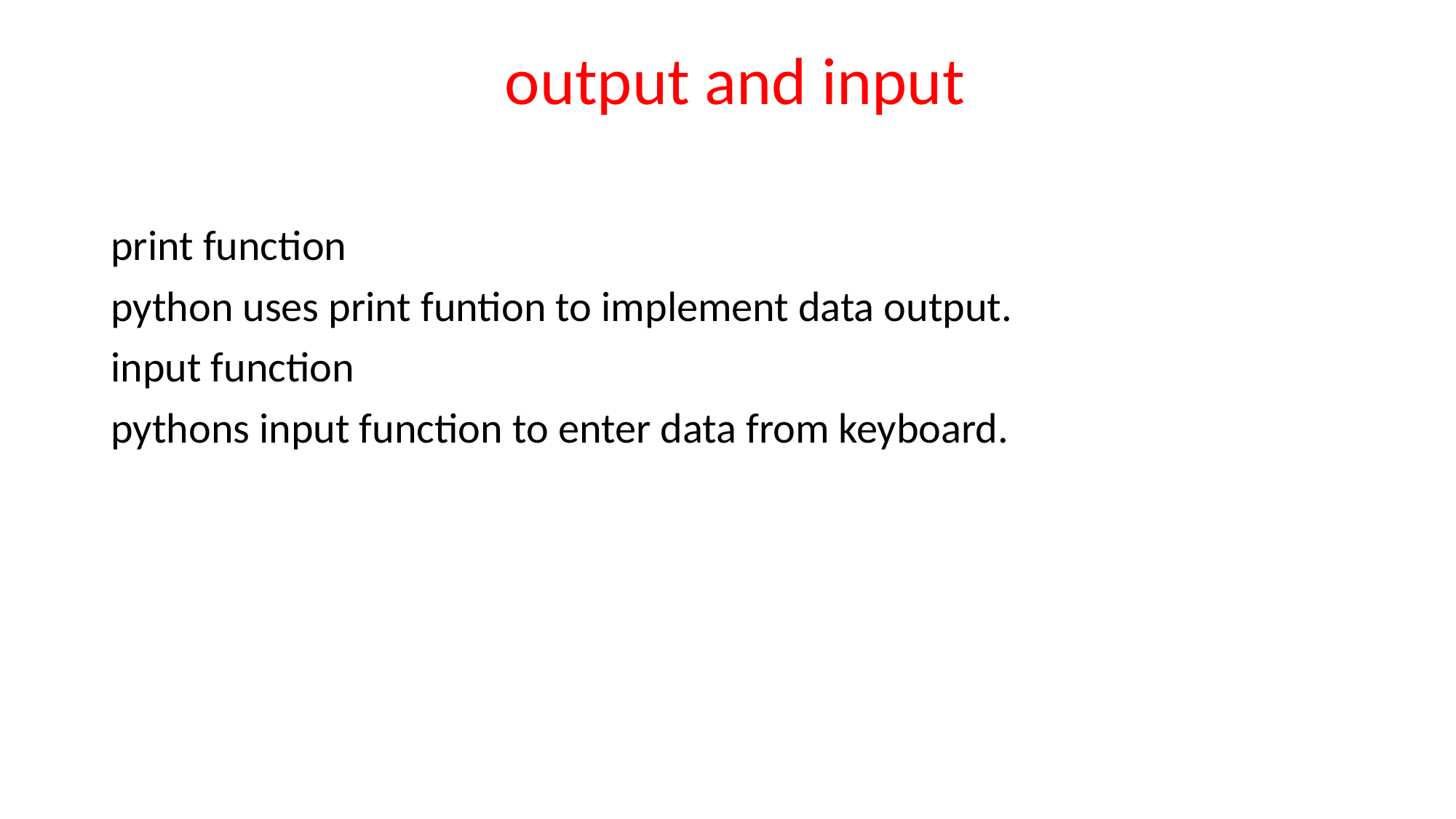

# output and input
print function
python uses print funtion to implement data output.
input function
pythons input function to enter data from keyboard.